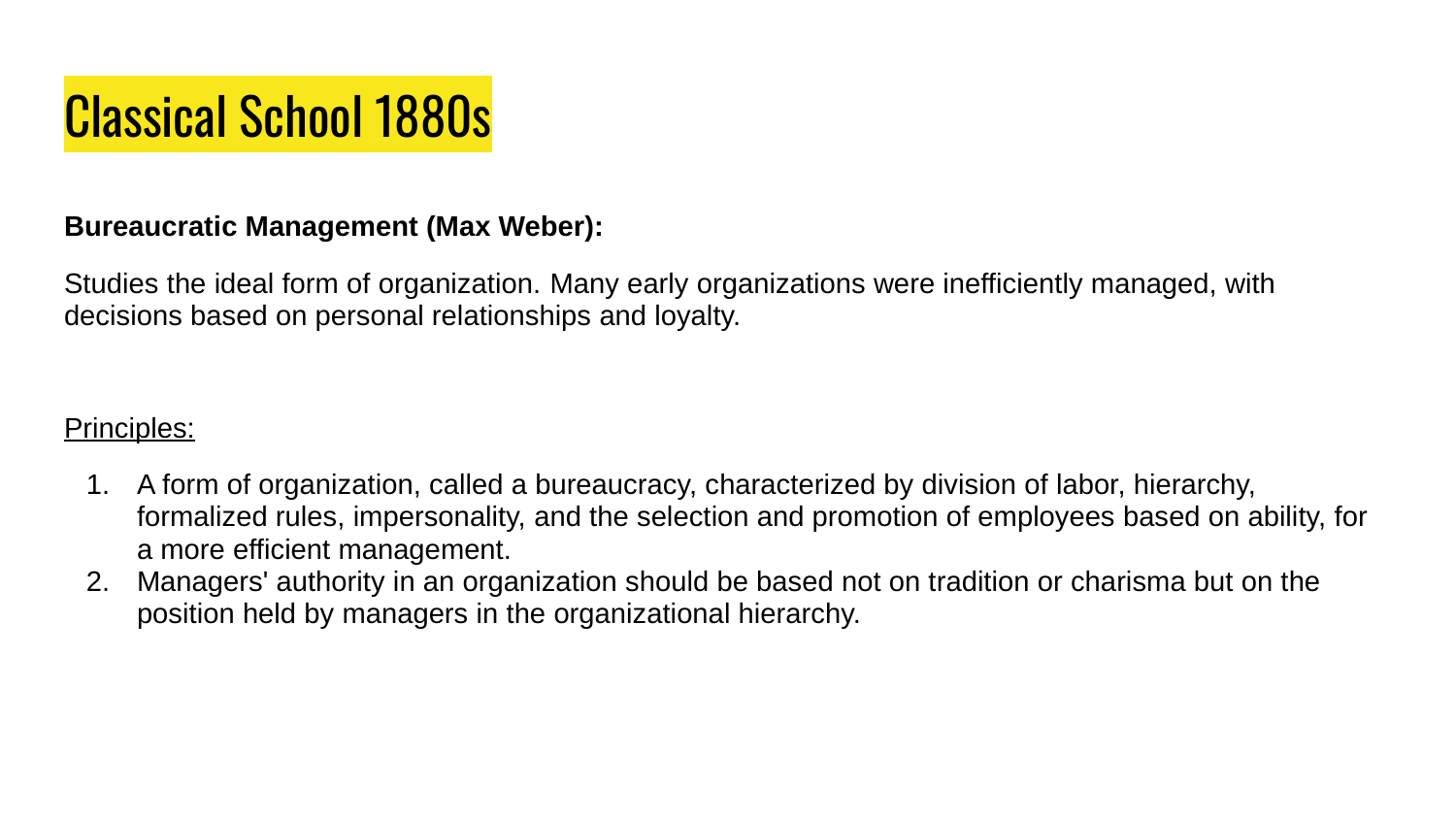

# Classical School 1880s

Bureaucratic Management (Max Weber):
Studies the ideal form of organization. Many early organizations were inefficiently managed, with decisions based on personal relationships and loyalty.

Principles:
A form of organization, called a bureaucracy, characterized by division of labor, hierarchy, formalized rules, impersonality, and the selection and promotion of employees based on ability, for a more efficient management.
Managers' authority in an organization should be based not on tradition or charisma but on the position held by managers in the organizational hierarchy.